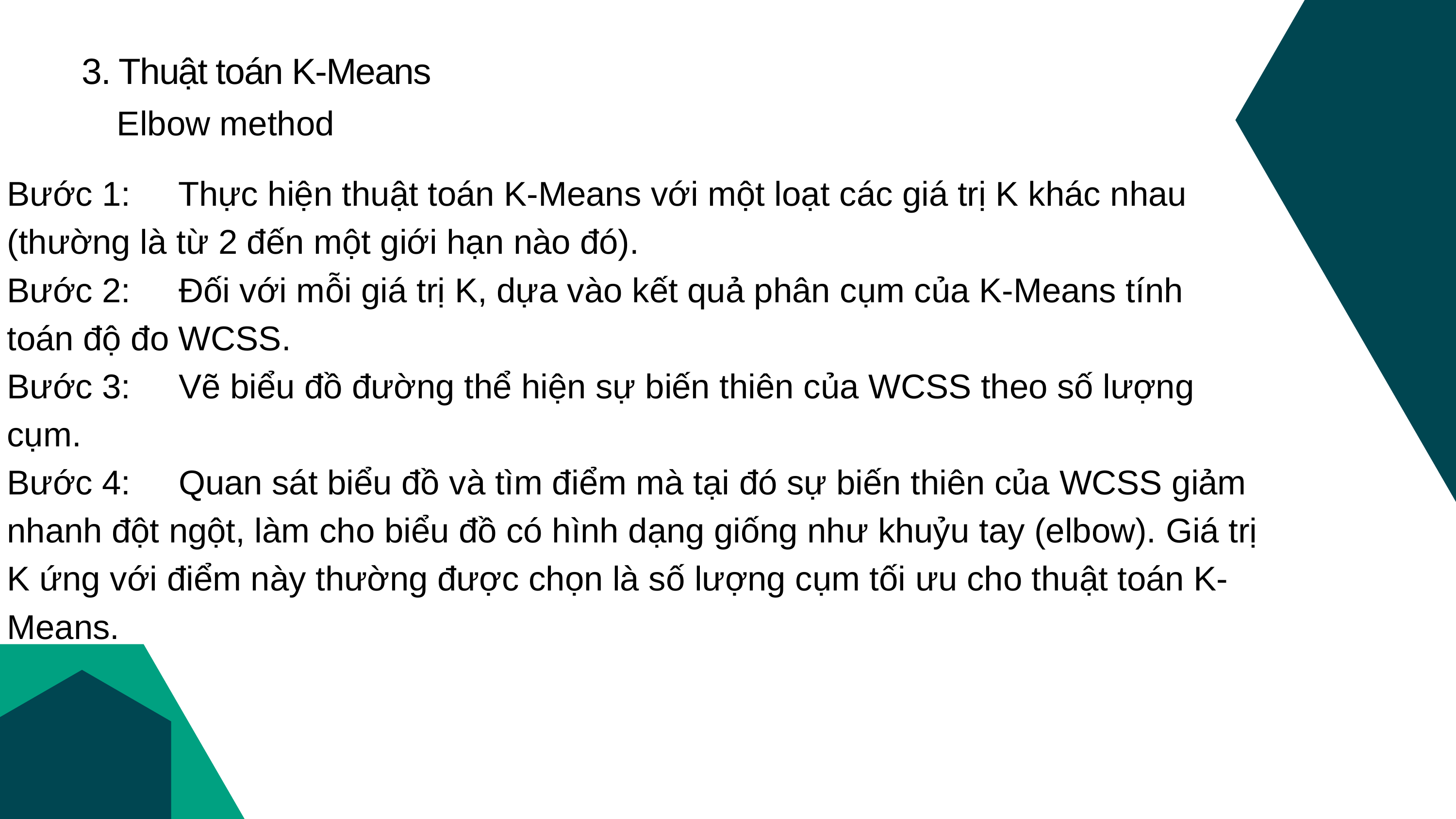

3. Thuật toán K-Means
Elbow method
Bước 1:     Thực hiện thuật toán K-Means với một loạt các giá trị K khác nhau (thường là từ 2 đến một giới hạn nào đó).
Bước 2:     Đối với mỗi giá trị K, dựa vào kết quả phân cụm của K-Means tính toán độ đo WCSS.
Bước 3:     Vẽ biểu đồ đường thể hiện sự biến thiên của WCSS theo số lượng cụm.
Bước 4:     Quan sát biểu đồ và tìm điểm mà tại đó sự biến thiên của WCSS giảm nhanh đột ngột, làm cho biểu đồ có hình dạng giống như khuỷu tay (elbow). Giá trị K ứng với điểm này thường được chọn là số lượng cụm tối ưu cho thuật toán K-Means.